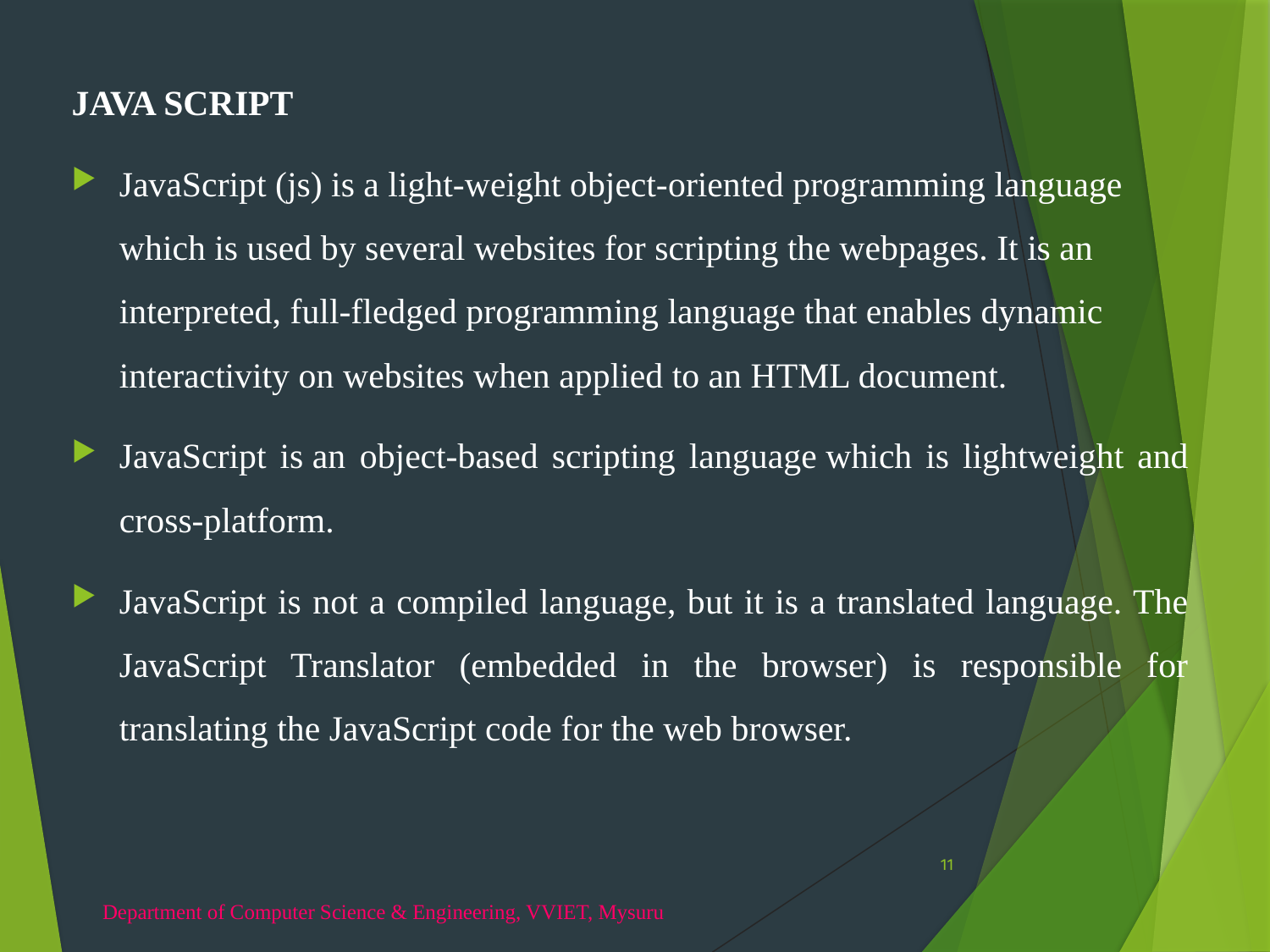

JAVA SCRIPT
JavaScript (js) is a light-weight object-oriented programming language which is used by several websites for scripting the webpages. It is an interpreted, full-fledged programming language that enables dynamic interactivity on websites when applied to an HTML document.
JavaScript is an object-based scripting language which is lightweight and cross-platform.
JavaScript is not a compiled language, but it is a translated language. The JavaScript Translator (embedded in the browser) is responsible for translating the JavaScript code for the web browser.

11

Department of Computer Science & Engineering, VVIET, Mysuru